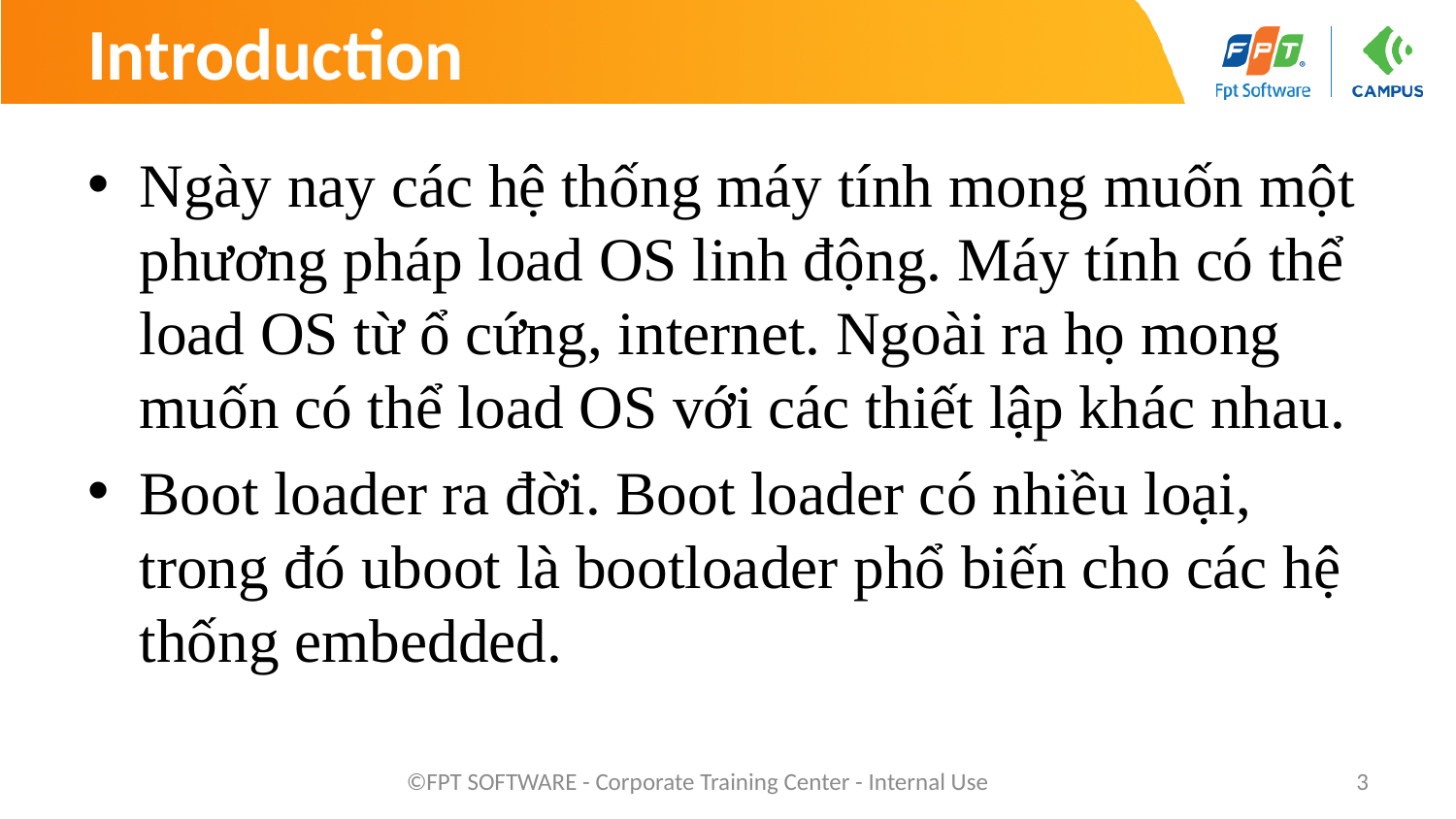

# Introduction
Ngày nay các hệ thống máy tính mong muốn một phương pháp load OS linh động. Máy tính có thể load OS từ ổ cứng, internet. Ngoài ra họ mong muốn có thể load OS với các thiết lập khác nhau.
Boot loader ra đời. Boot loader có nhiều loại, trong đó uboot là bootloader phổ biến cho các hệ thống embedded.
©FPT SOFTWARE - Corporate Training Center - Internal Use
3